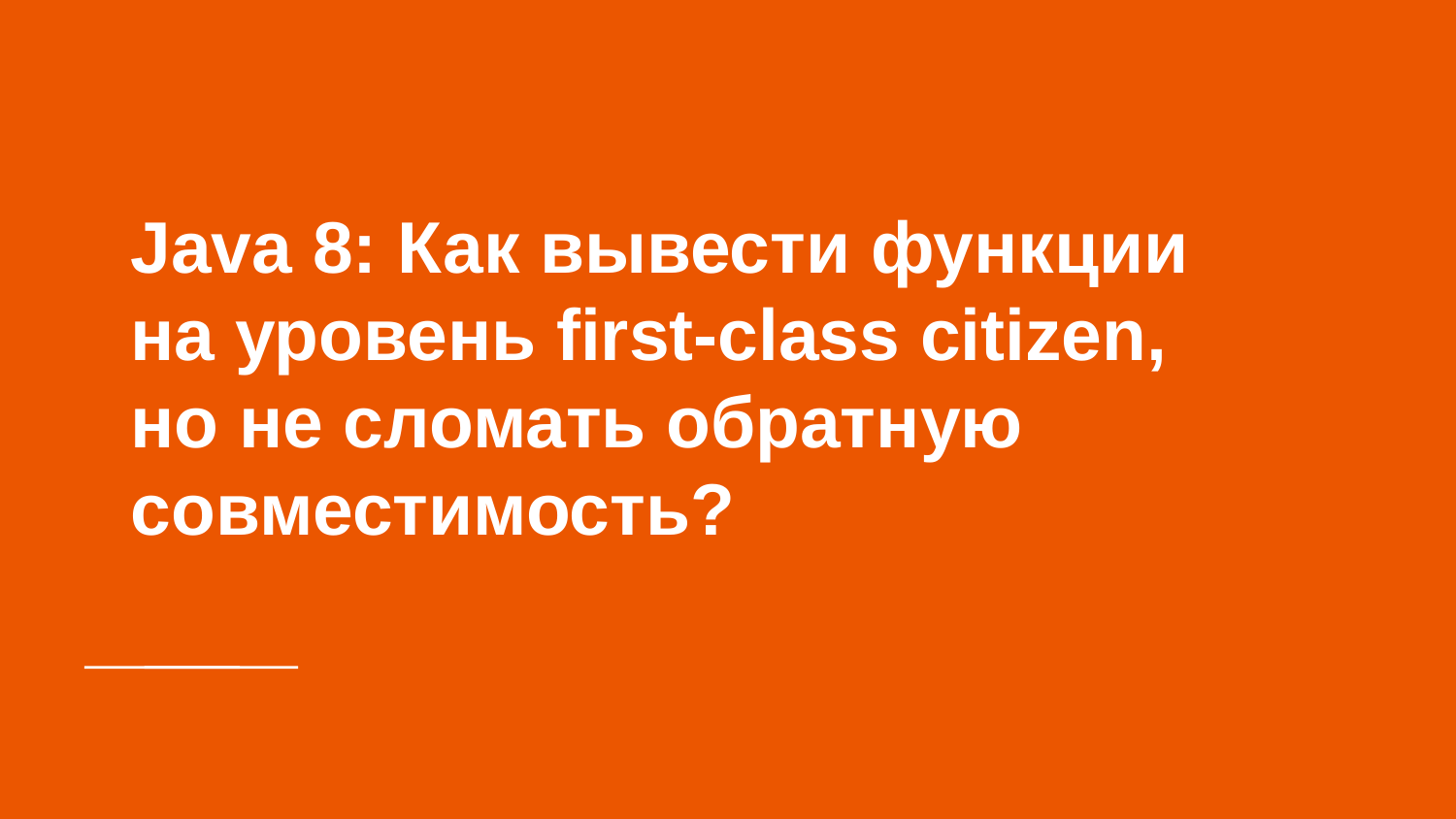

# Java 8: Как вывести функции на уровень first-class citizen, но не сломать обратную совместимость?